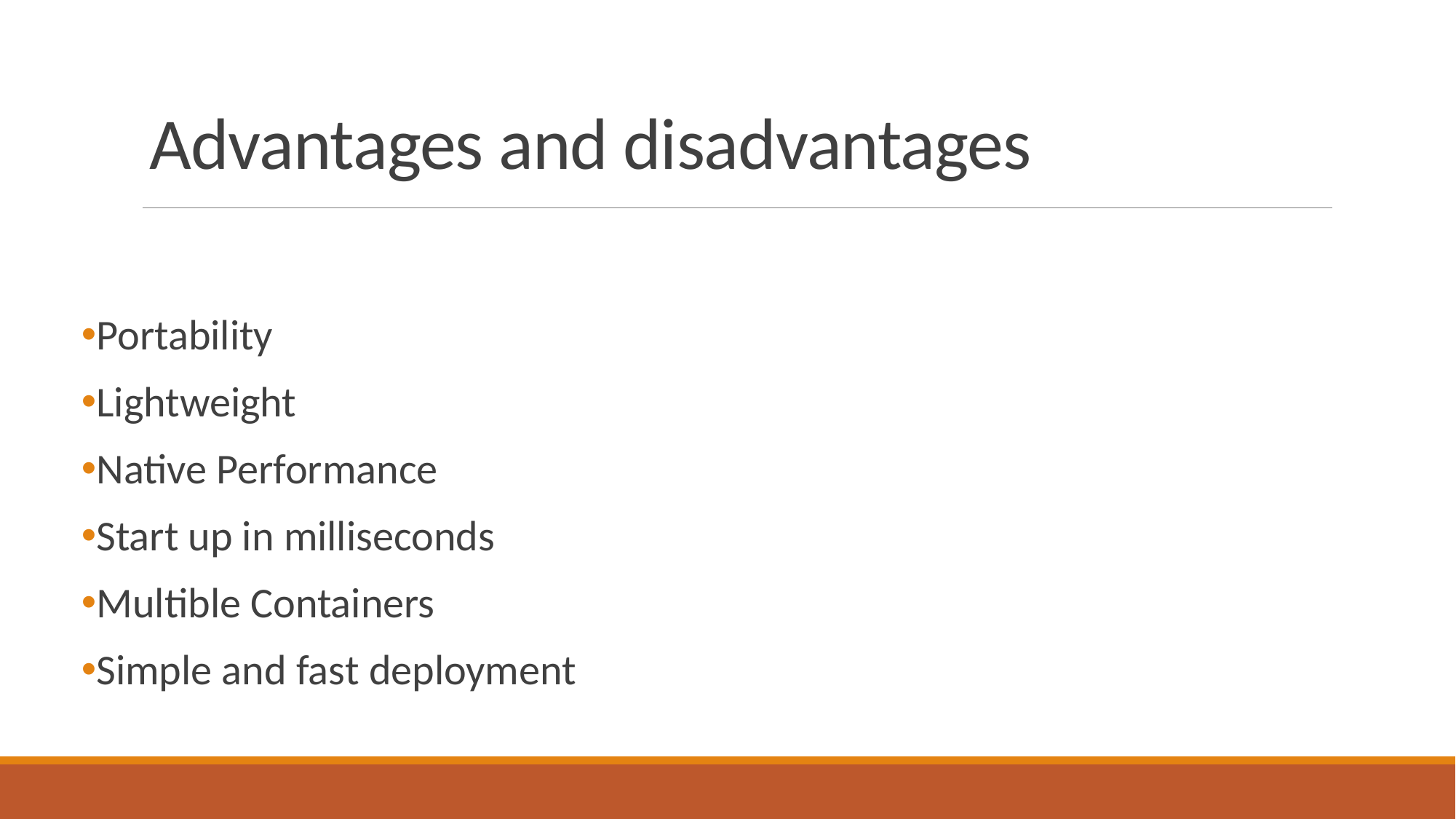

# Advantages and disadvantages

Portability
Lightweight
Native Performance
Start up in milliseconds
Multible Containers
Simple and fast deployment